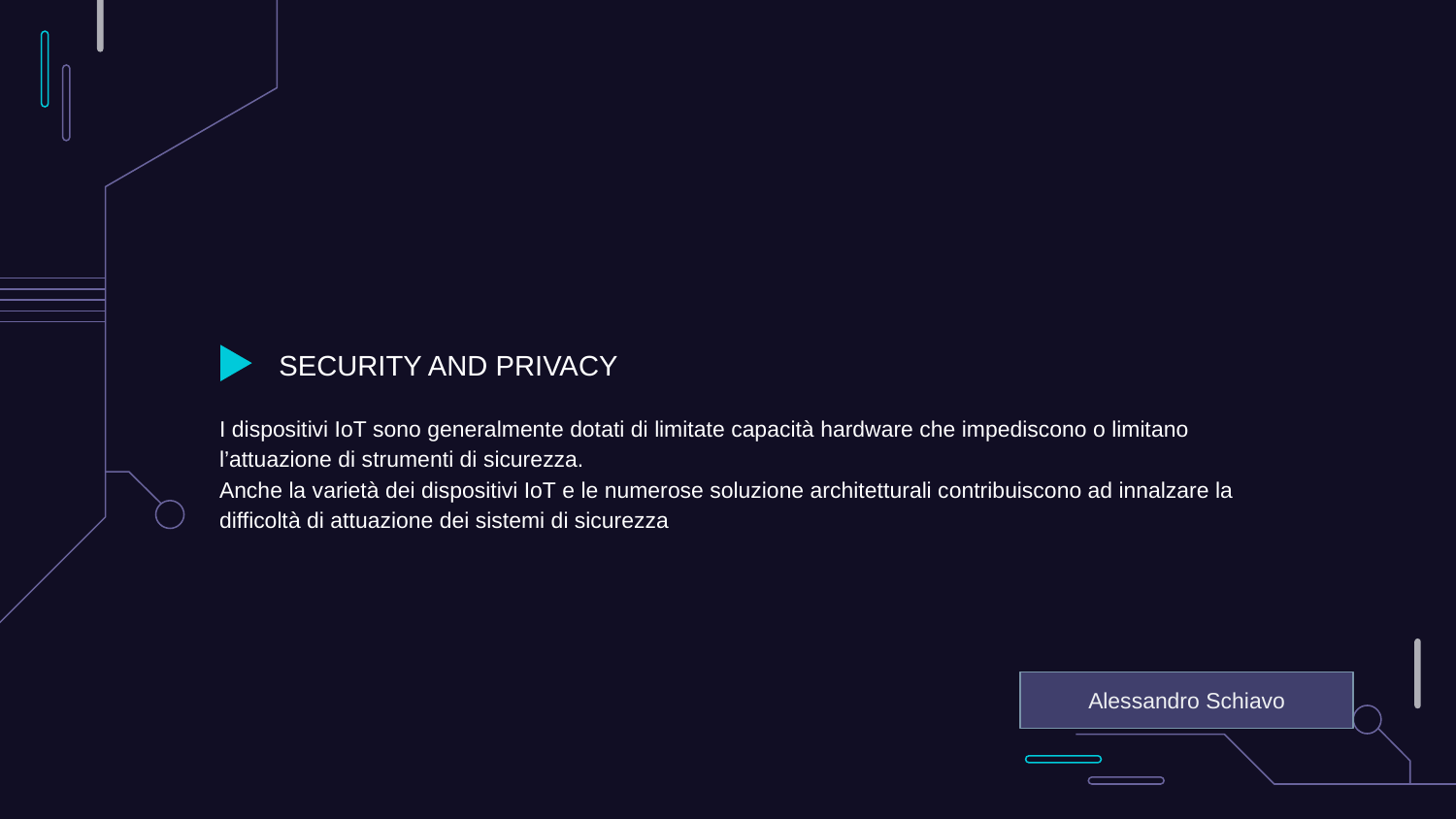

# SECURITY AND PRIVACY

I dispositivi IoT sono generalmente dotati di limitate capacità hardware che impediscono o limitano l’attuazione di strumenti di sicurezza.
Anche la varietà dei dispositivi IoT e le numerose soluzione architetturali contribuiscono ad innalzare la difficoltà di attuazione dei sistemi di sicurezza
Alessandro Schiavo